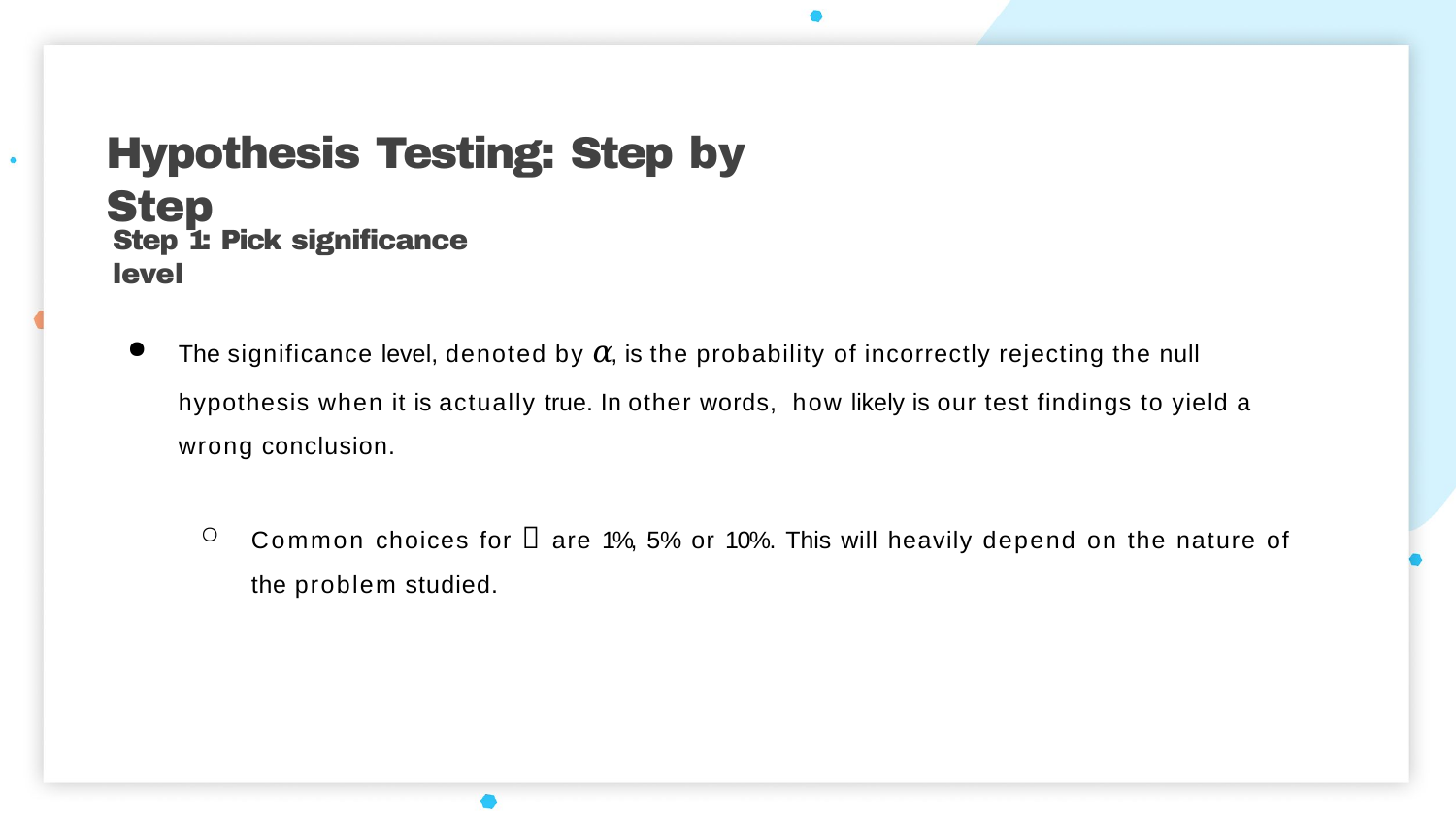

# Hypothesis Testing: Step by Step
Step 1: Pick significance level
The significance level, denoted by 𝛼, is the probability of incorrectly rejecting the null
hypothesis when it is actually true. In other words, how likely is our test findings to yield a wrong conclusion.

Common choices for 𝛼 are 1%, 5% or 10%. This will heavily depend on the nature of the problem studied.